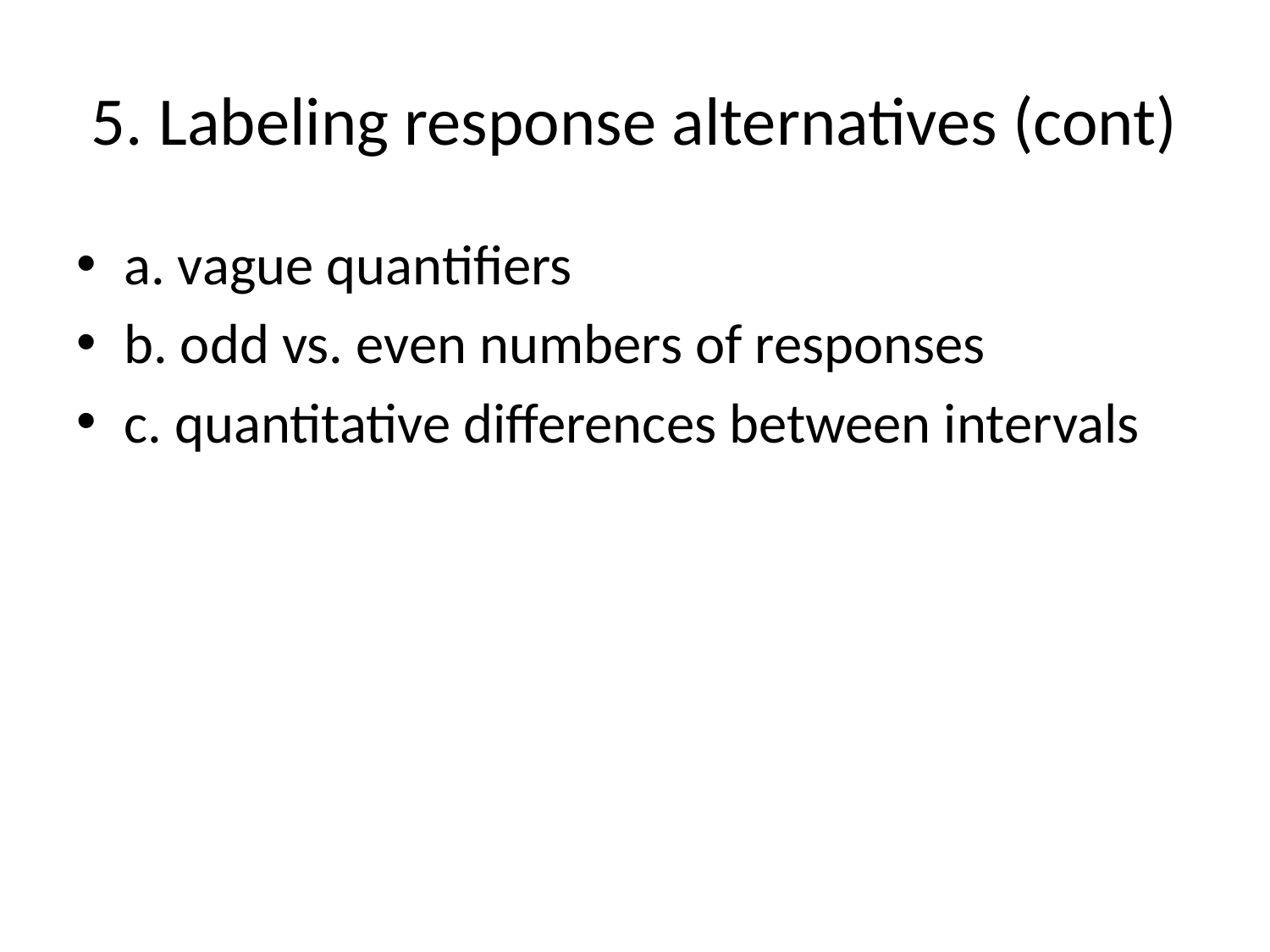

# 5. Labeling response alternatives (cont)
a. vague quantifiers
b. odd vs. even numbers of responses
c. quantitative differences between intervals